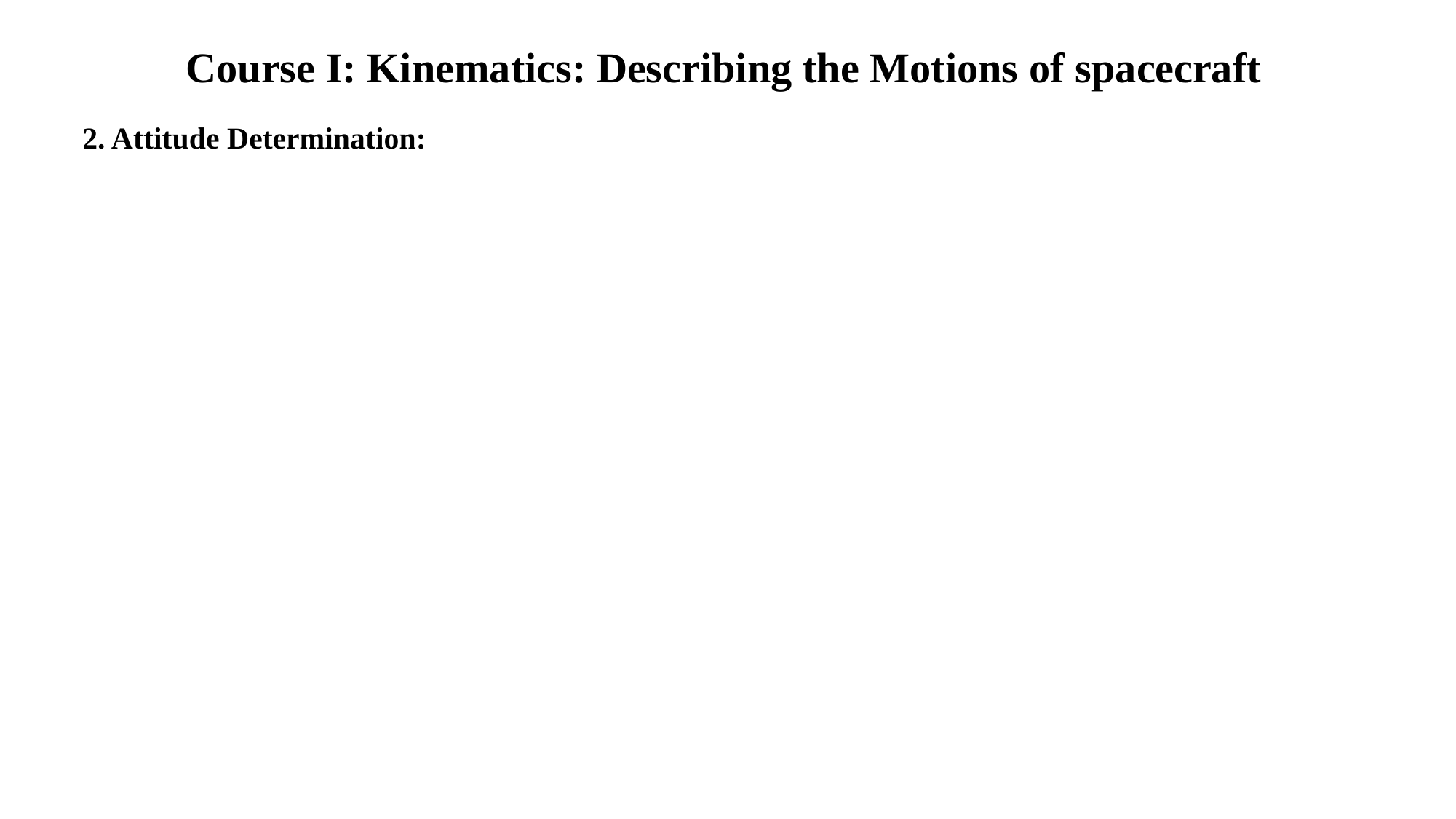

Course I: Kinematics: Describing the Motions of spacecraft
2. Attitude Determination: